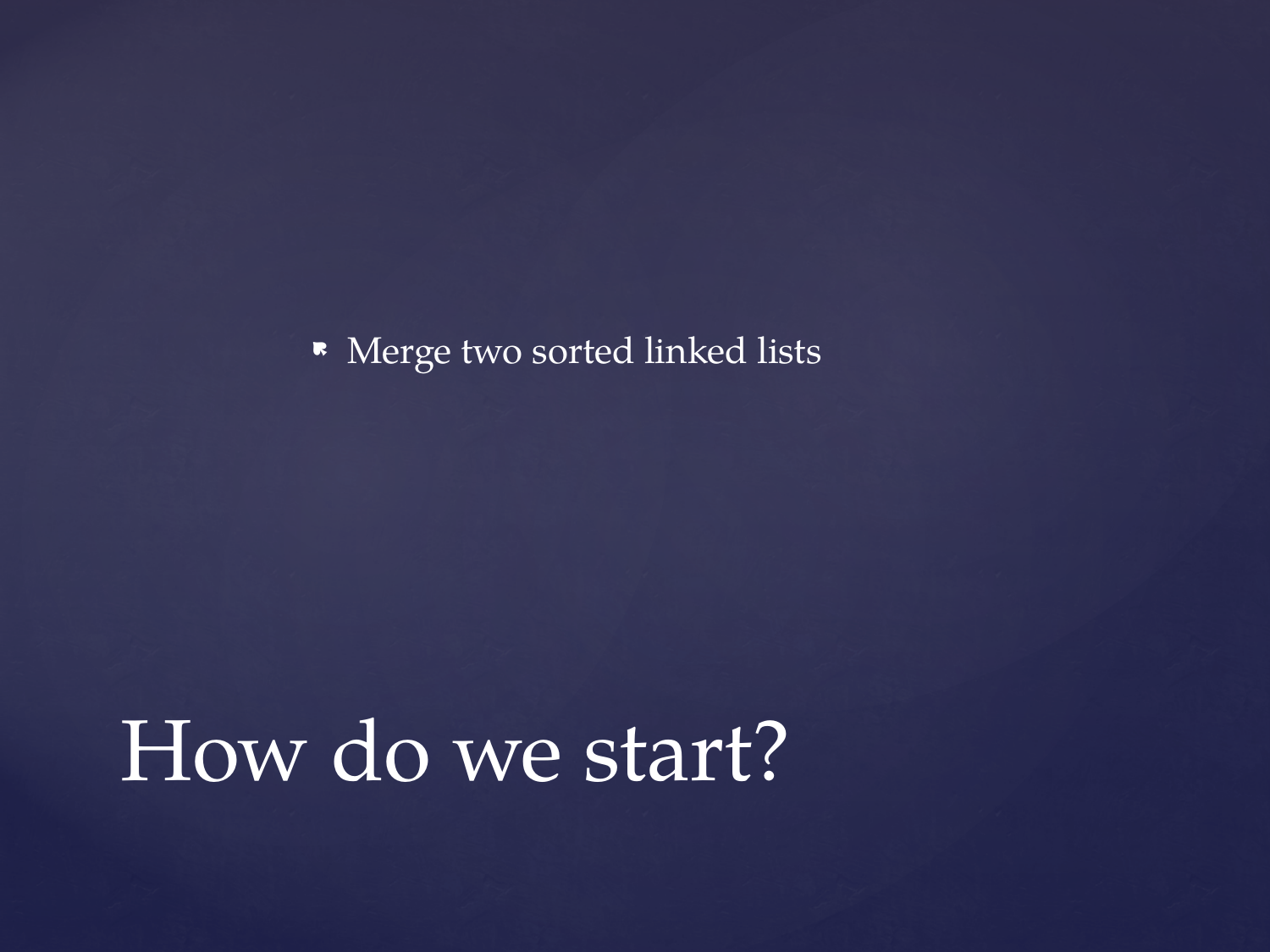

Merge two sorted linked lists
# How do we start?